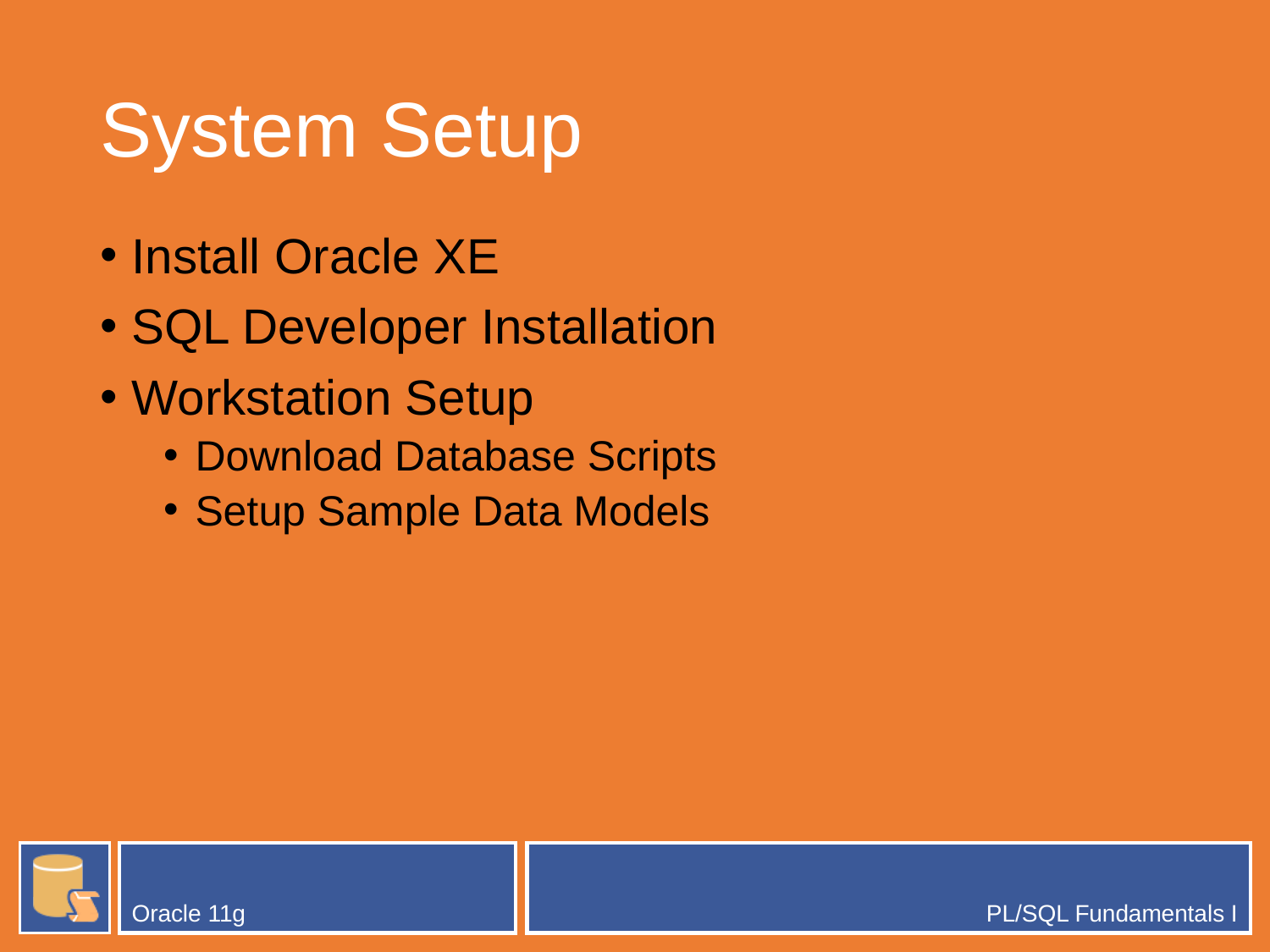

# System Setup
Install Oracle XE
SQL Developer Installation
Workstation Setup
Download Database Scripts
Setup Sample Data Models